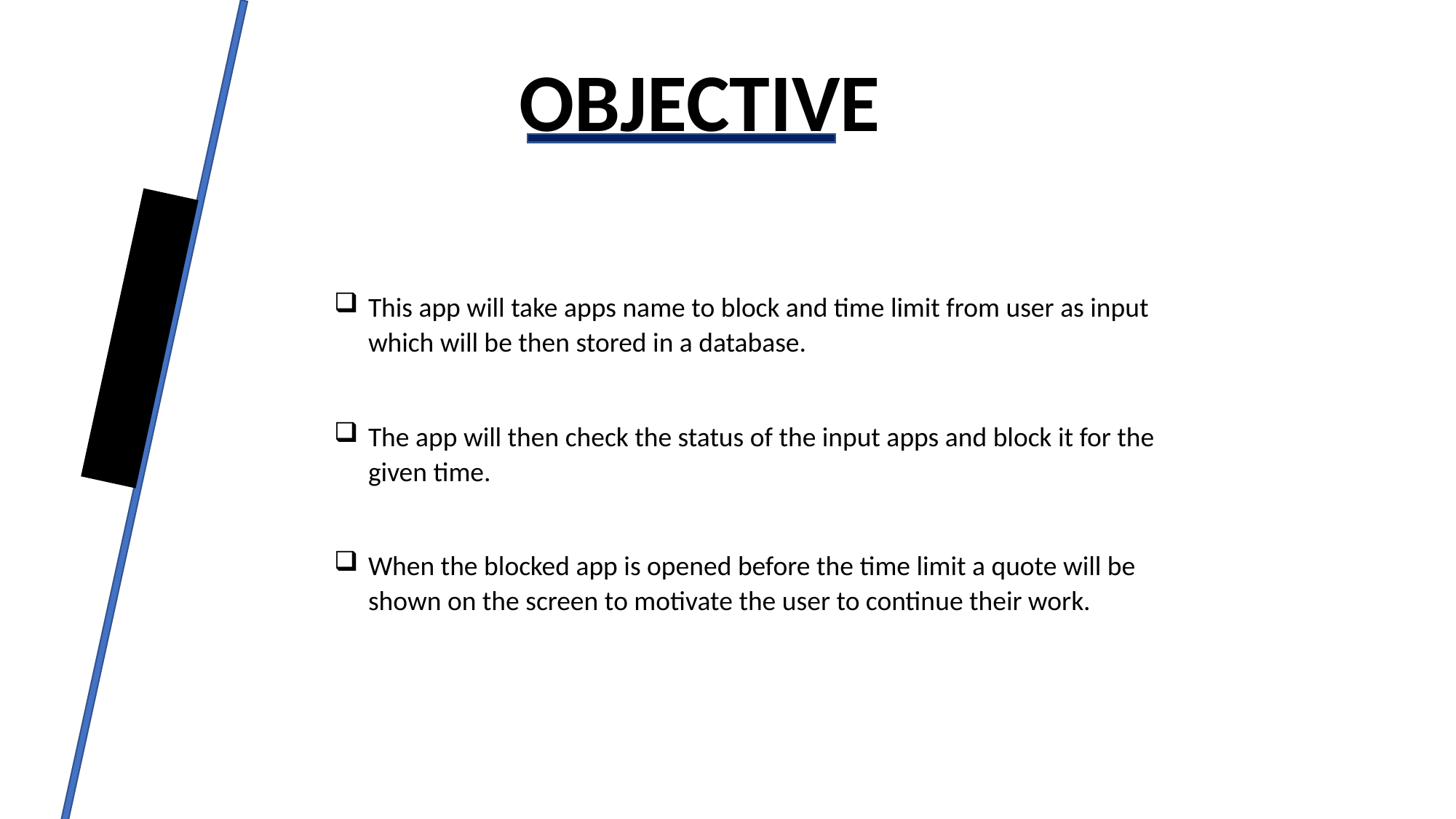

OBJECTIVE

This app will take apps name to block and time limit from user as input which will be then stored in a database.

The app will then check the status of the input apps and block it for the given time.

When the blocked app is opened before the time limit a quote will be shown on the screen to motivate the user to continue their work.